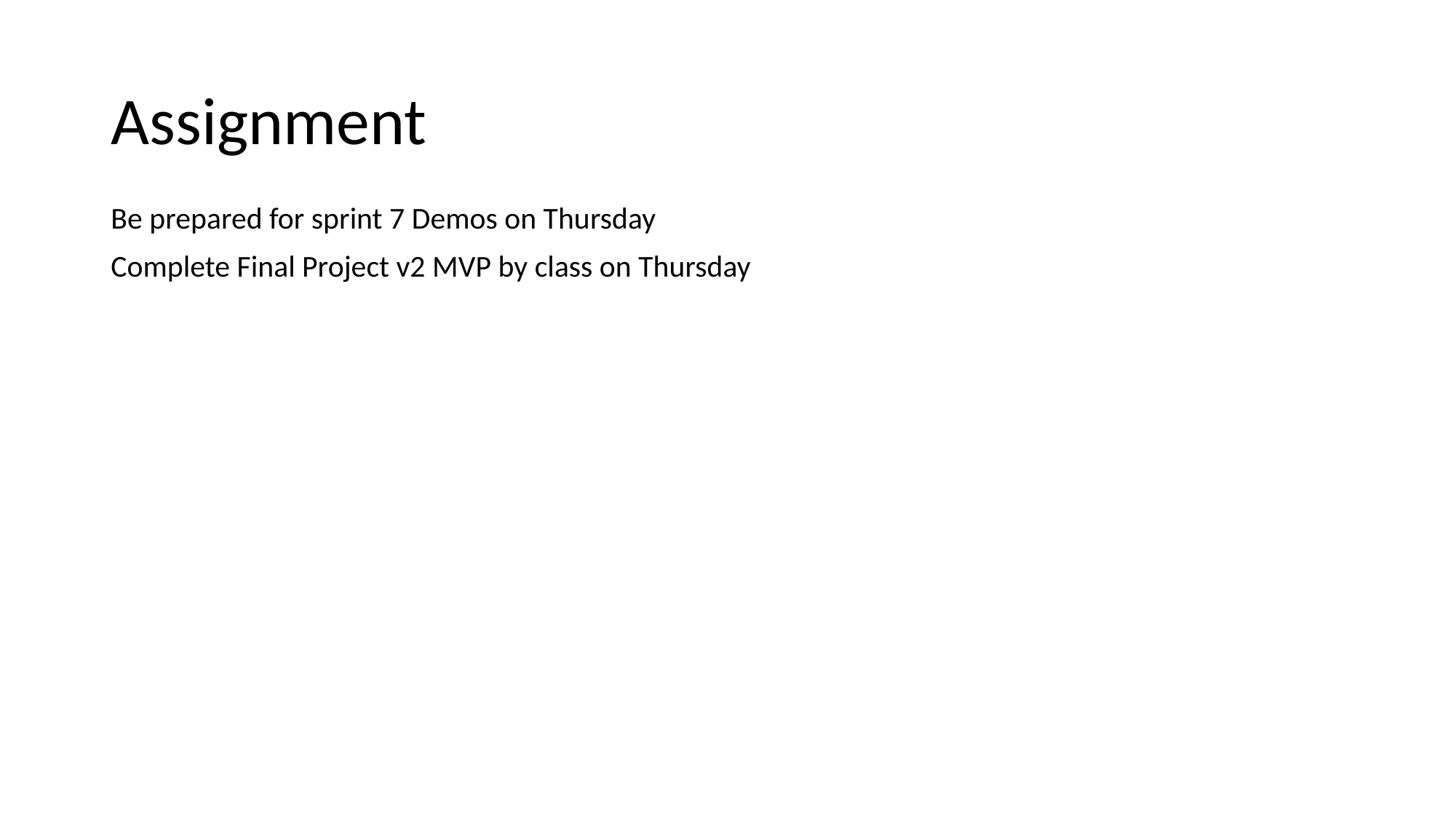

# Assignment
Be prepared for sprint 7 Demos on Thursday
Complete Final Project v2 MVP by class on Thursday